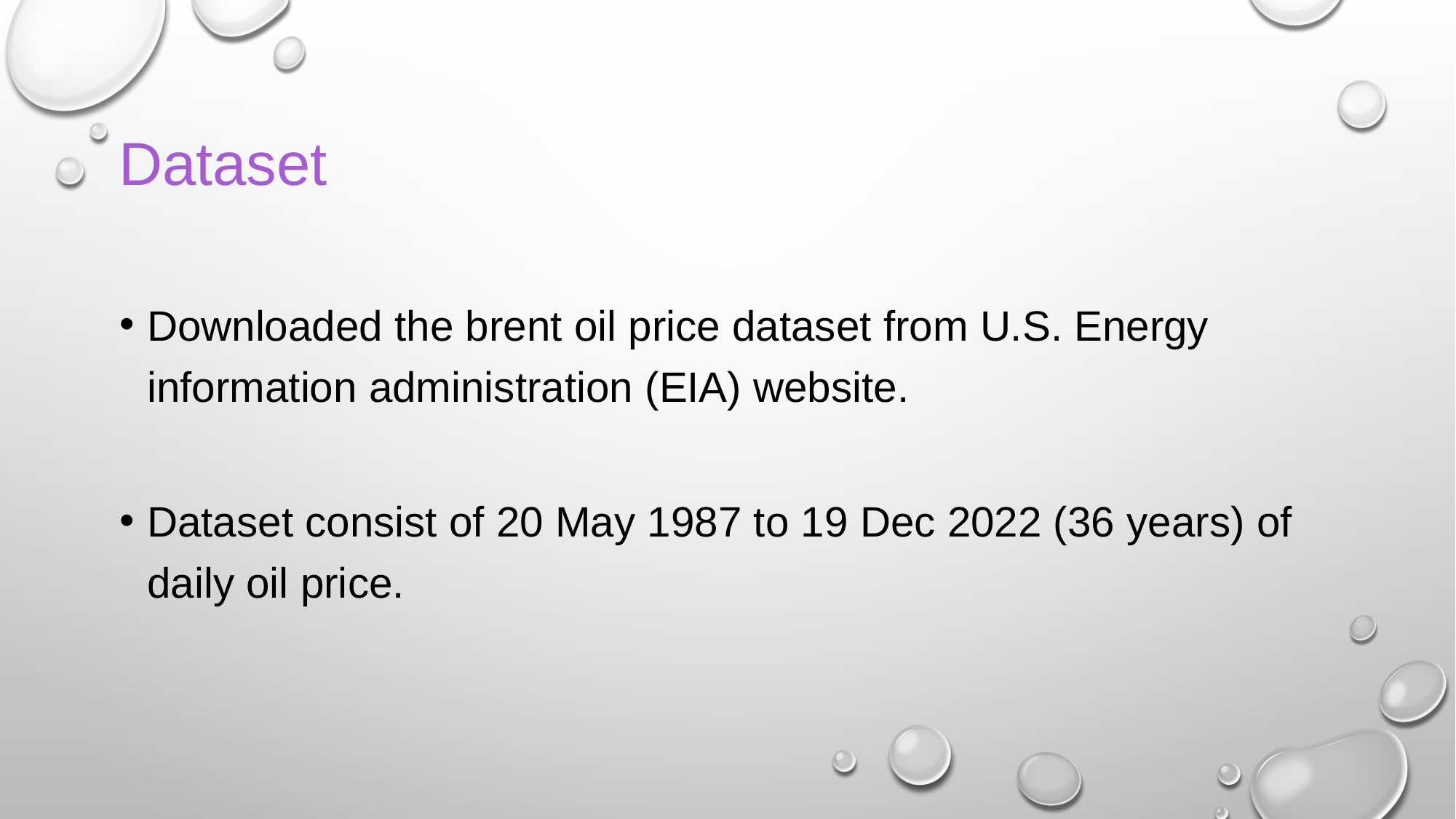

# Dataset
Downloaded the brent oil price dataset from U.S. Energy information administration (EIA) website.

Dataset consist of 20 May 1987 to 19 Dec 2022 (36 years) of daily oil price.